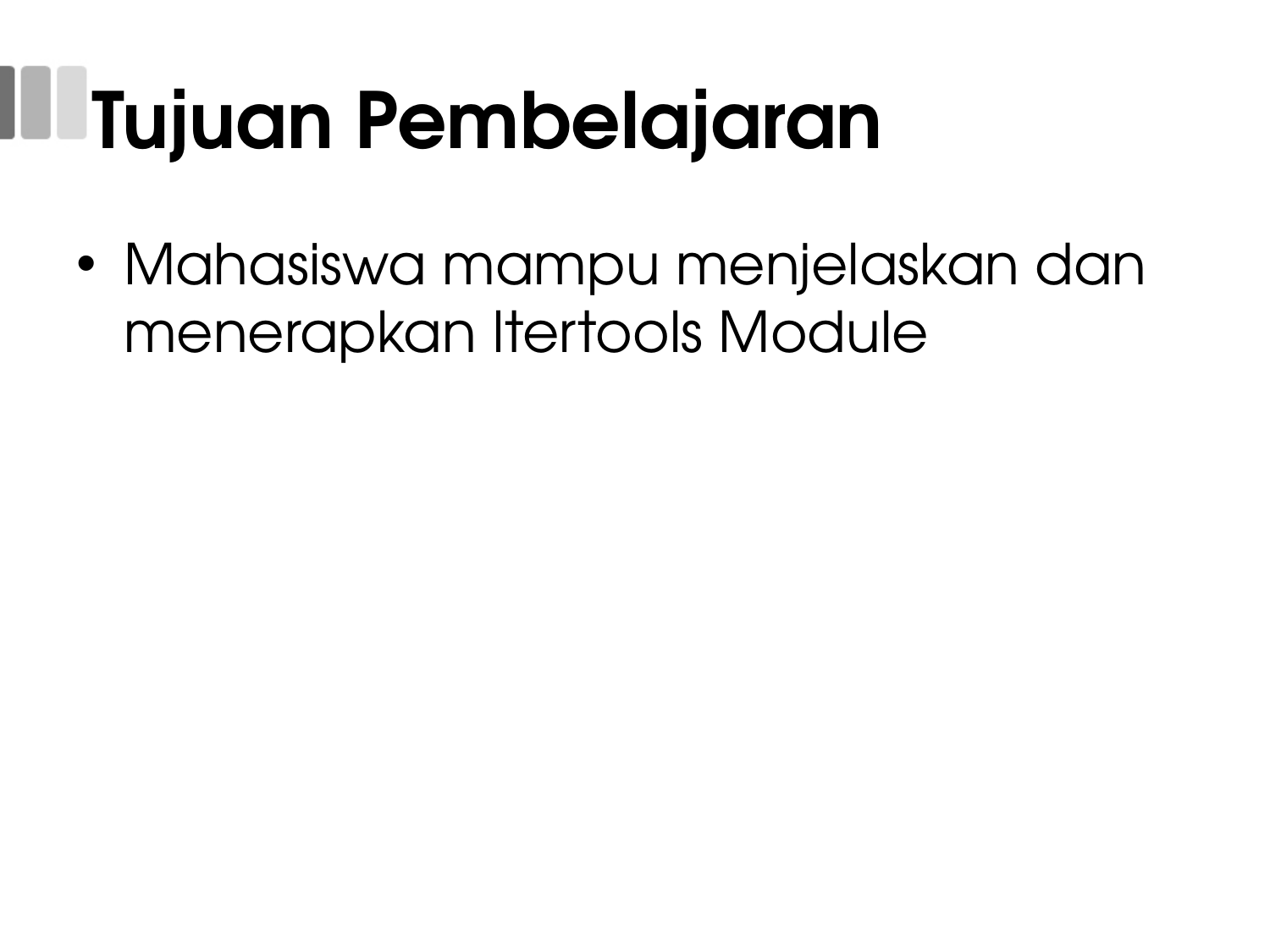

# Tujuan Pembelajaran
Mahasiswa mampu menjelaskan dan menerapkan Itertools Module